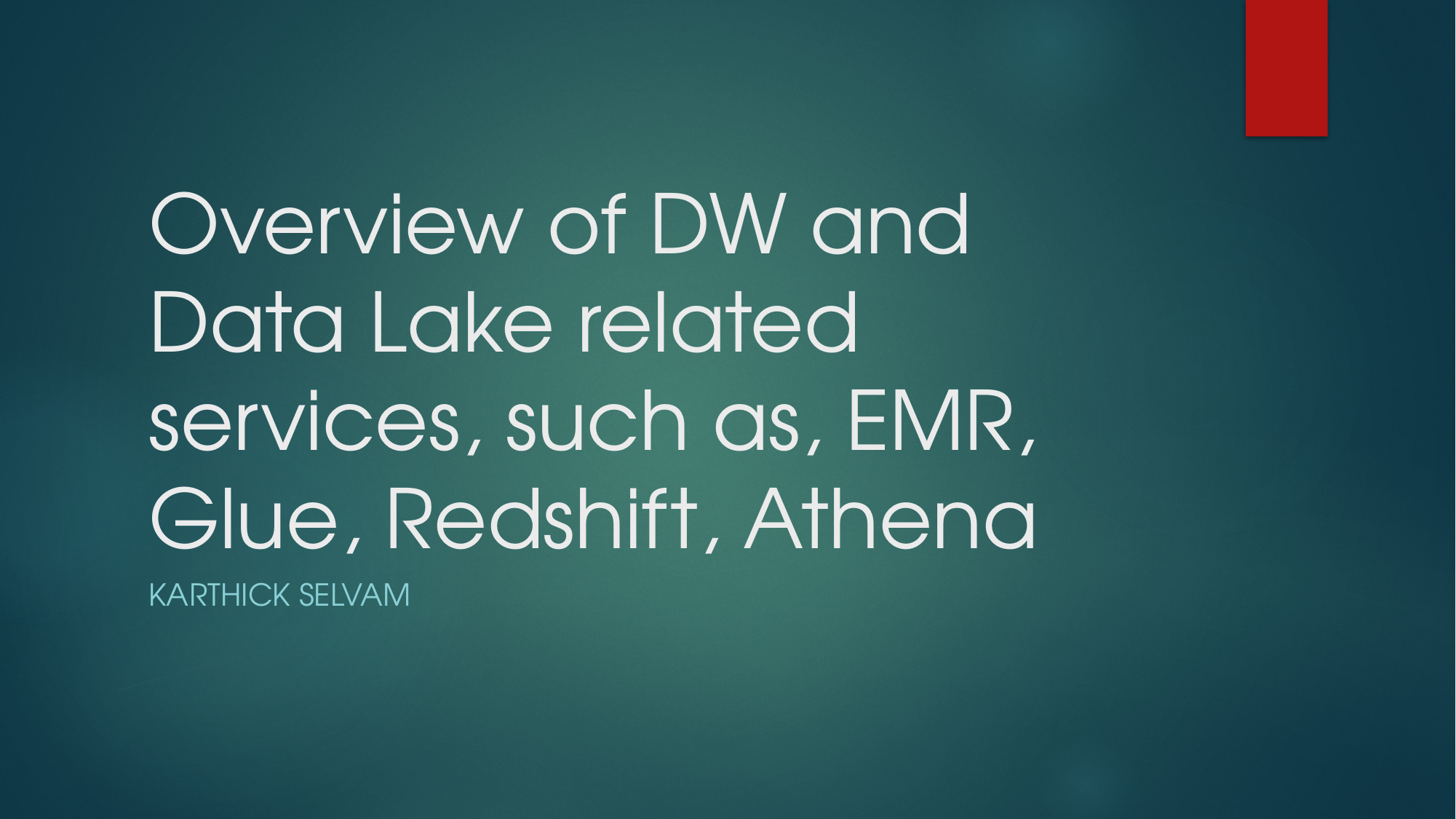

# Overview of DW and Data Lake related services, such as, EMR, Glue, Redshift, Athena
Karthick Selvam